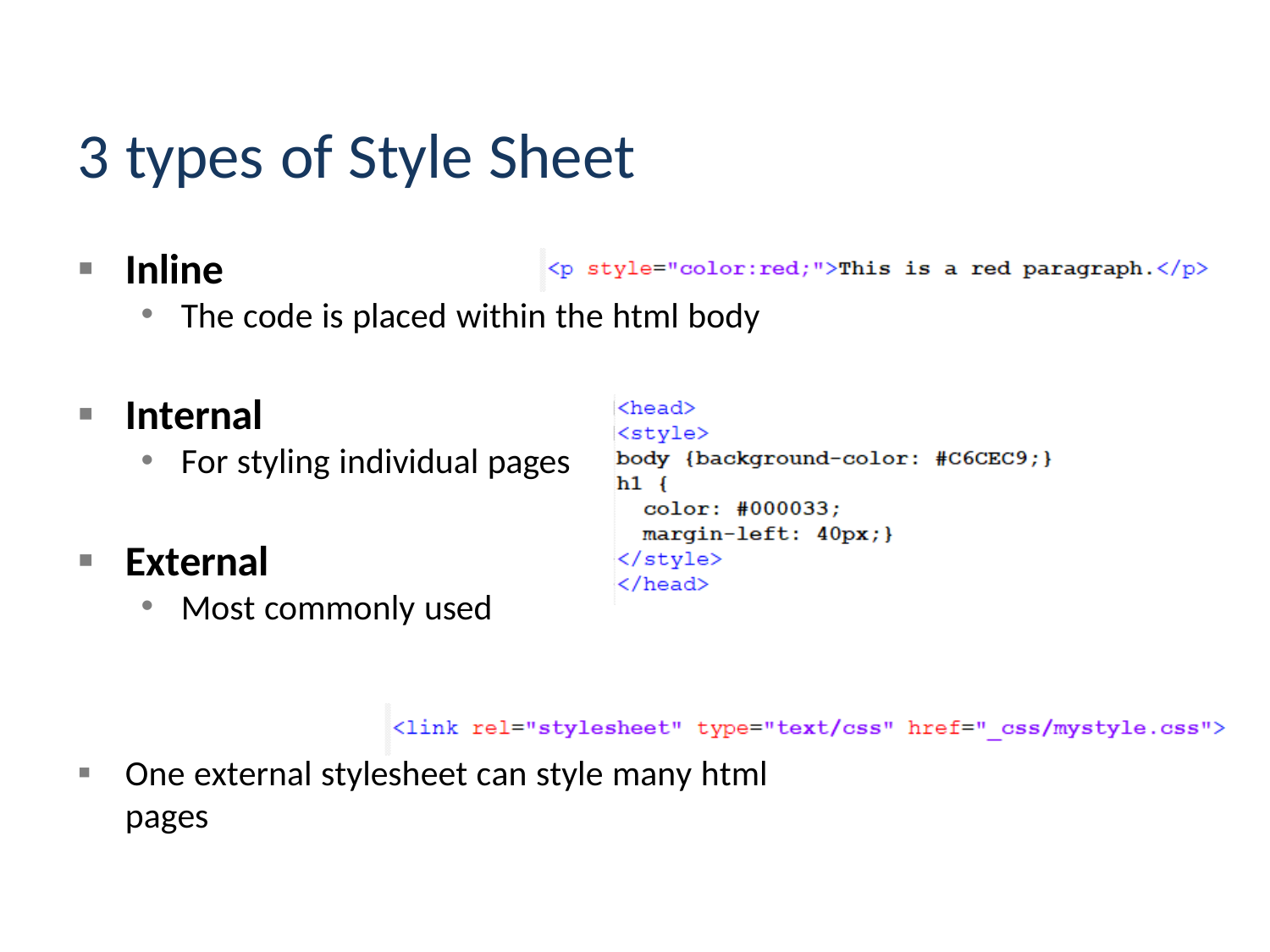

3 types of Style Sheet

Inline
The code is placed within the html body

Internal
For styling individual pages

External
Most commonly used

One external stylesheet can style many html pages